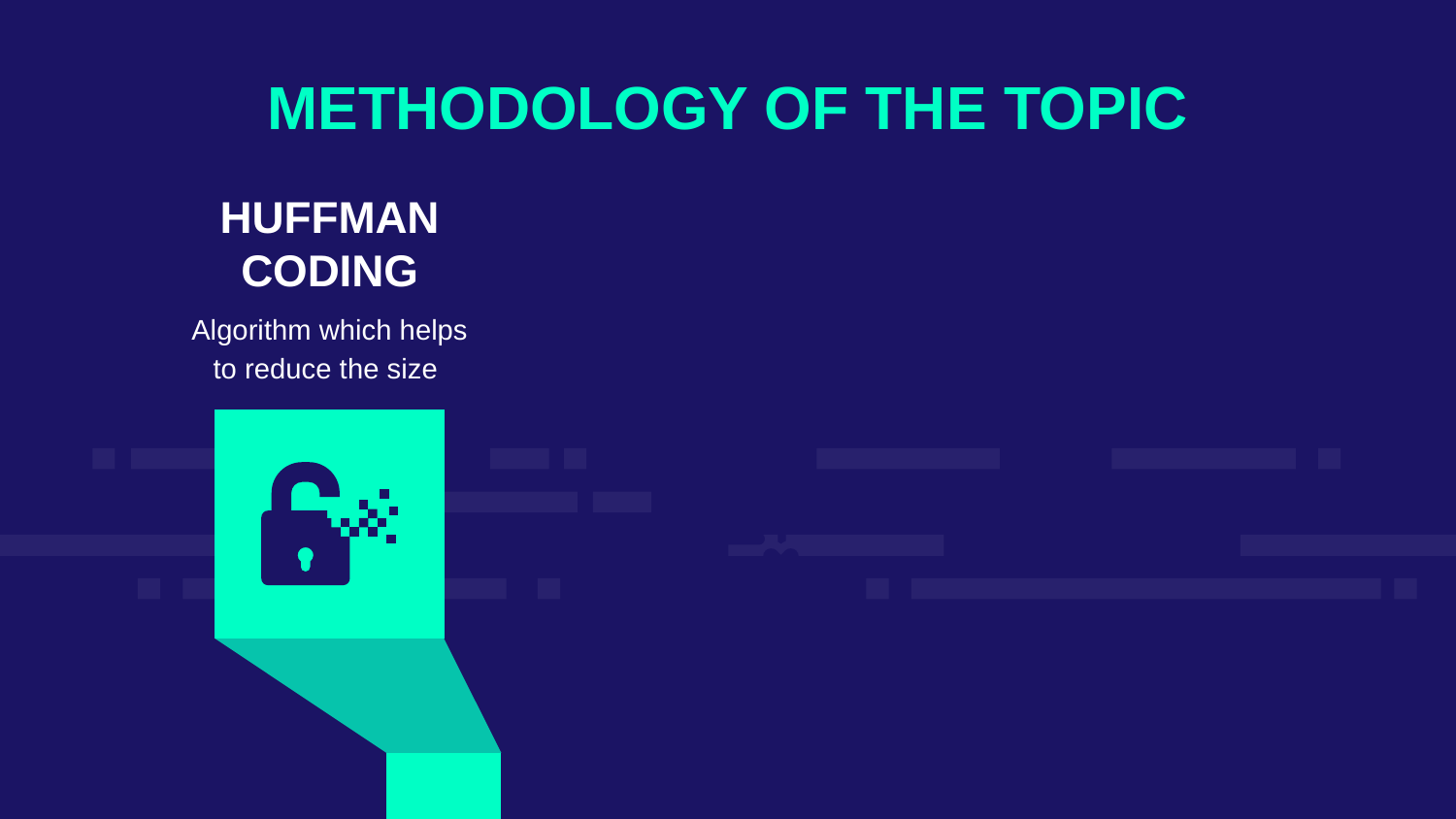

METHODOLOGY OF THE TOPIC
HUFFMAN CODING
Algorithm which helps to reduce the size